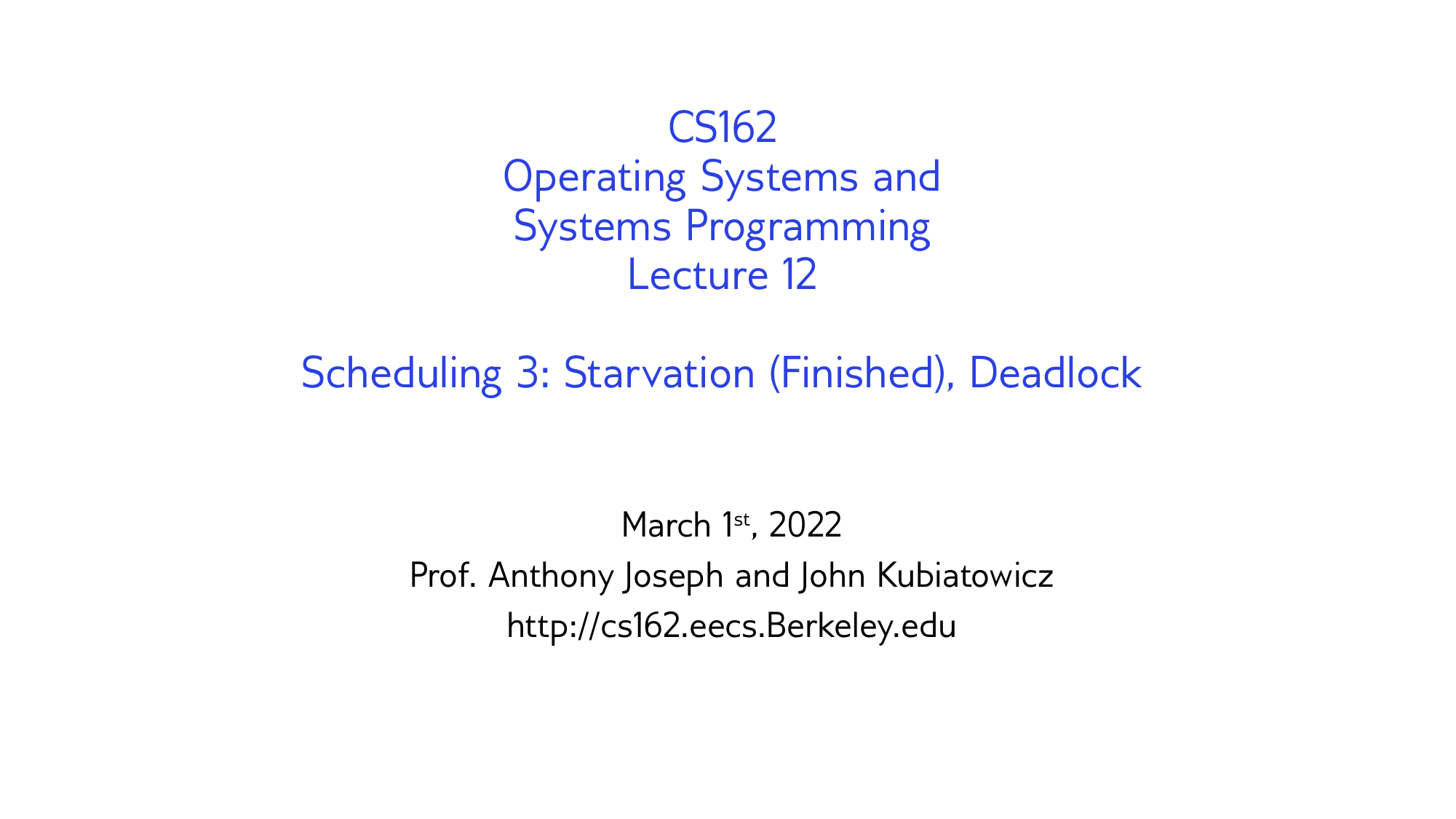

# CS162 Operating Systems and Systems Programming Lecture 12 Scheduling 3: Starvation (Finished), Deadlock
March 1st, 2022
Prof. Anthony Joseph and John Kubiatowicz
http://cs162.eecs.Berkeley.edu